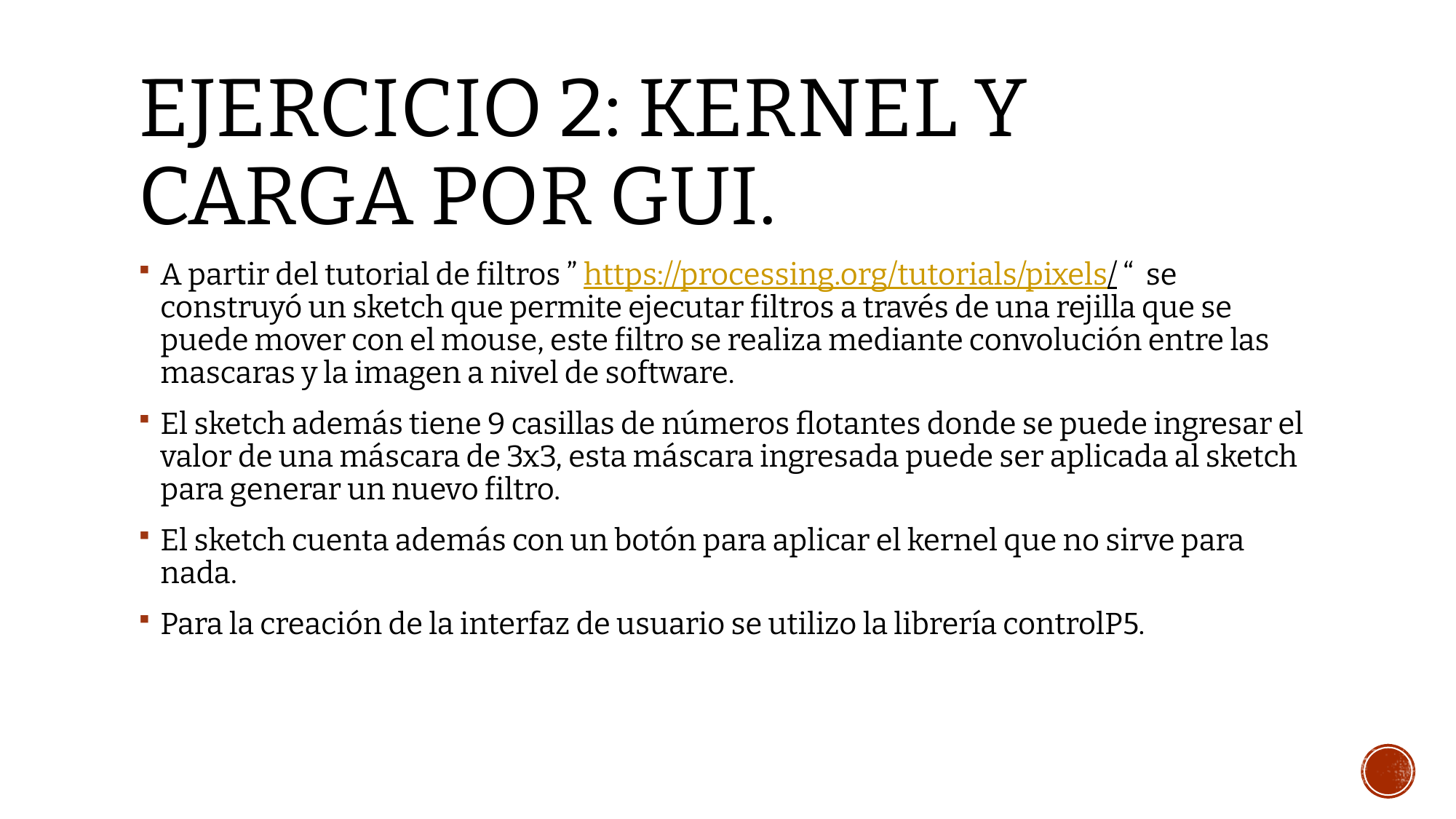

# Ejercicio 2: Kernel y carga por GUI.
A partir del tutorial de filtros ” https://processing.org/tutorials/pixels/ “  se construyó un sketch que permite ejecutar filtros a través de una rejilla que se puede mover con el mouse, este filtro se realiza mediante convolución entre las mascaras y la imagen a nivel de software.
El sketch además tiene 9 casillas de números flotantes donde se puede ingresar el valor de una máscara de 3x3, esta máscara ingresada puede ser aplicada al sketch para generar un nuevo filtro.
El sketch cuenta además con un botón para aplicar el kernel que no sirve para nada.
Para la creación de la interfaz de usuario se utilizo la librería controlP5.